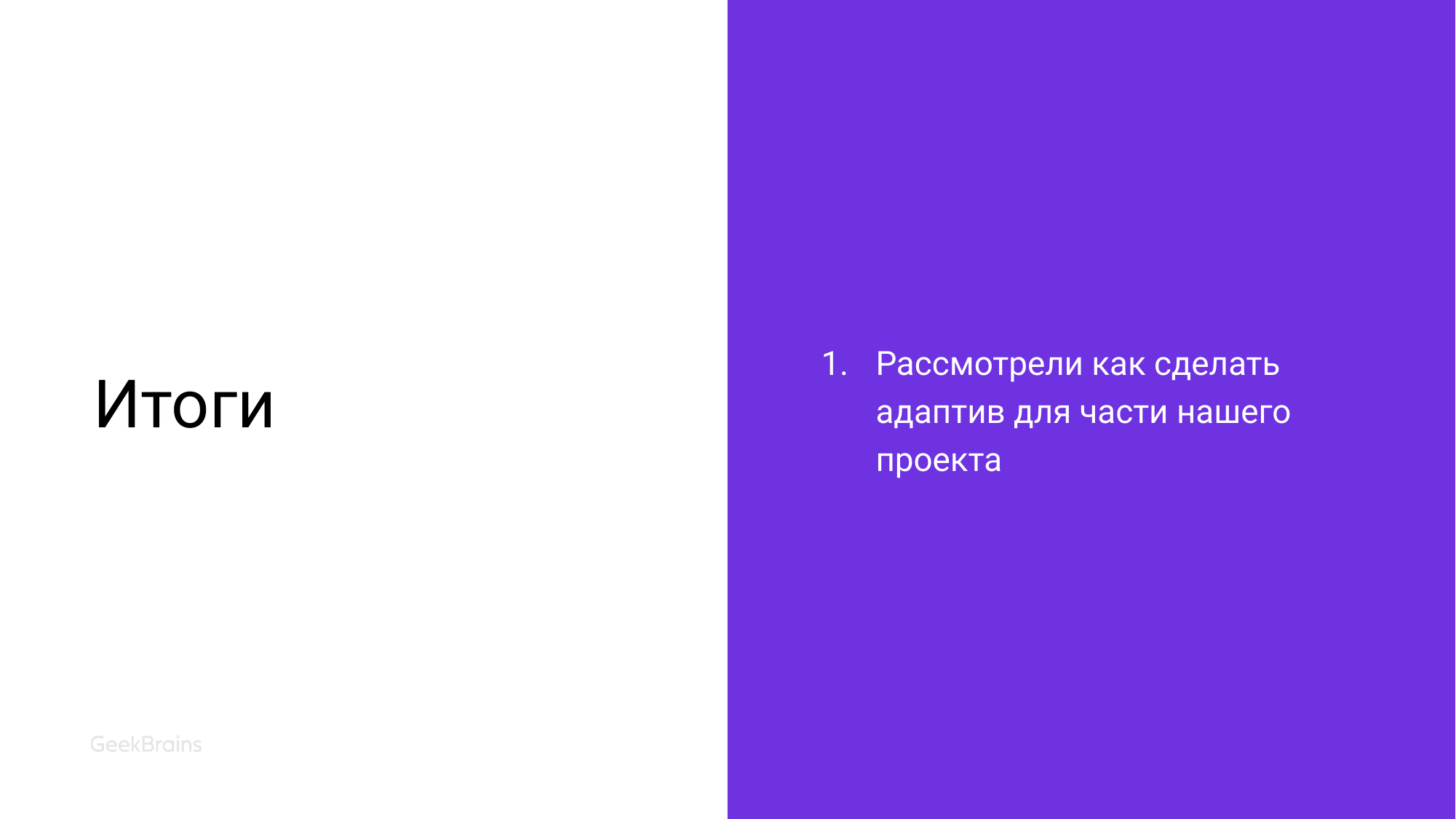

# Итоги
Рассмотрели как сделать адаптив для части нашего проекта